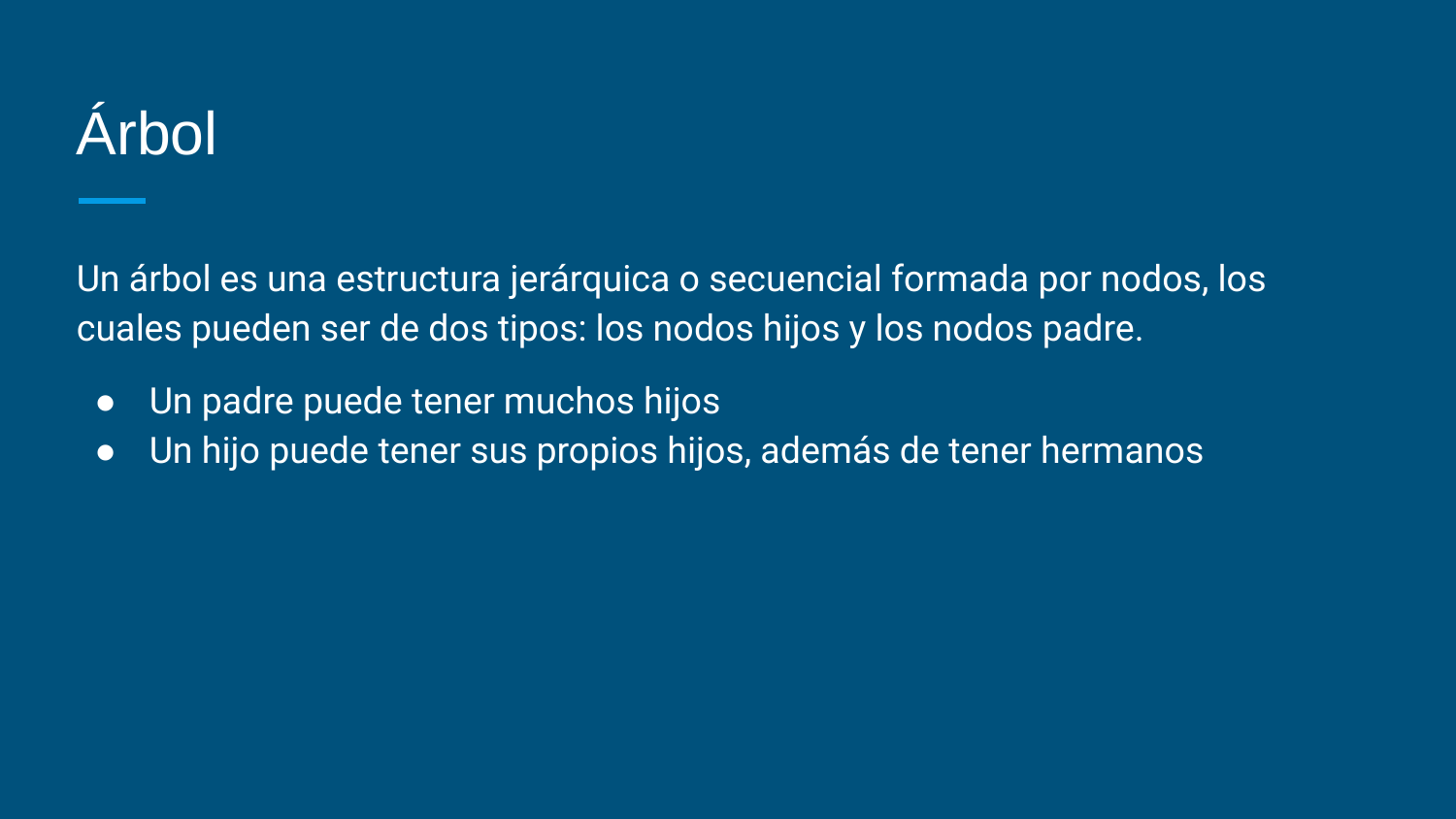

# Árbol
Un árbol es una estructura jerárquica o secuencial formada por nodos, los cuales pueden ser de dos tipos: los nodos hijos y los nodos padre.
Un padre puede tener muchos hijos
Un hijo puede tener sus propios hijos, además de tener hermanos